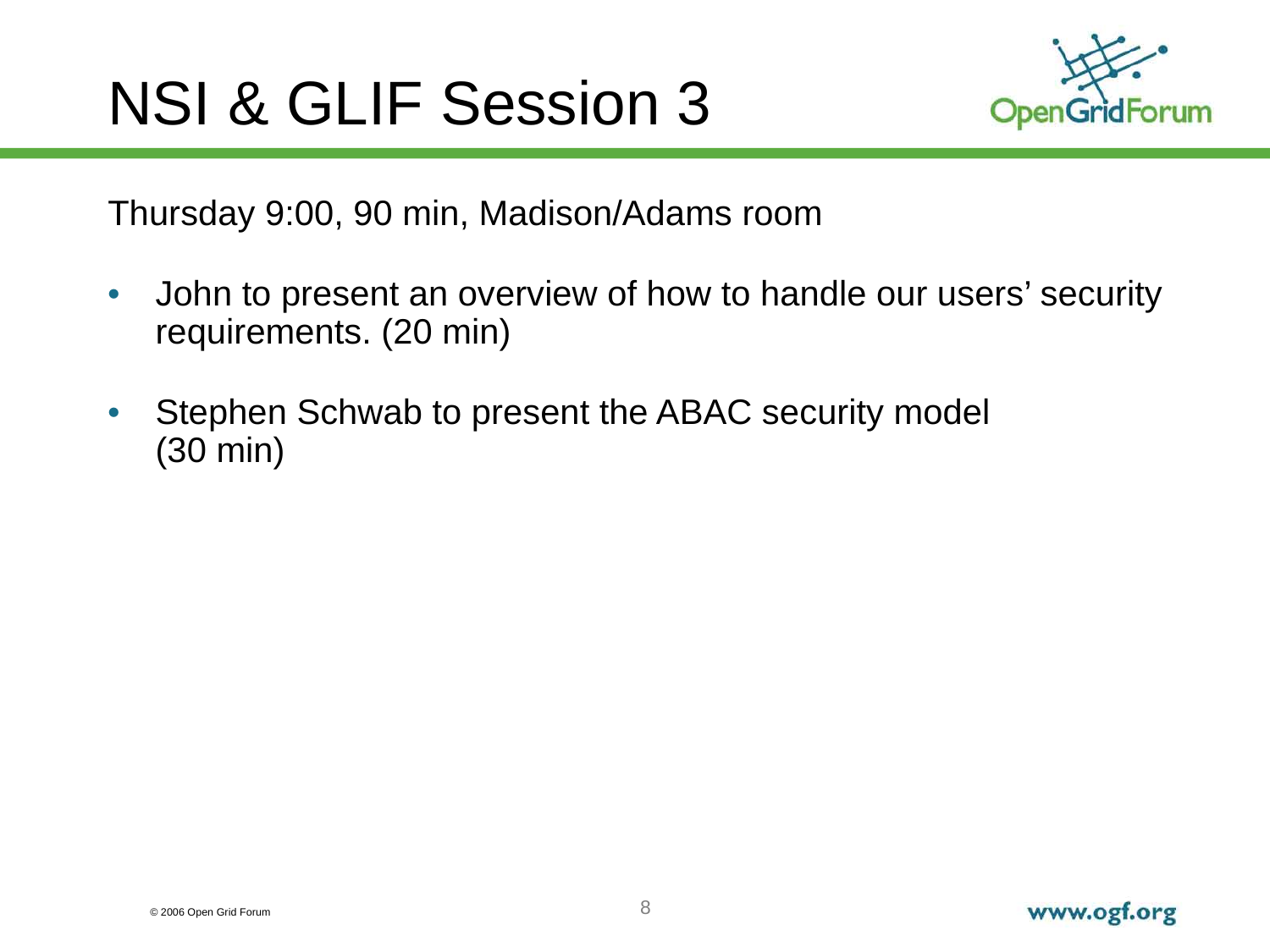

NSI & GLIF Session 3
Thursday 9:00, 90 min, Madison/Adams room
John to present an overview of how to handle our users’ security requirements. (20 min)
Stephen Schwab to present the ABAC security model
(30 min)

8